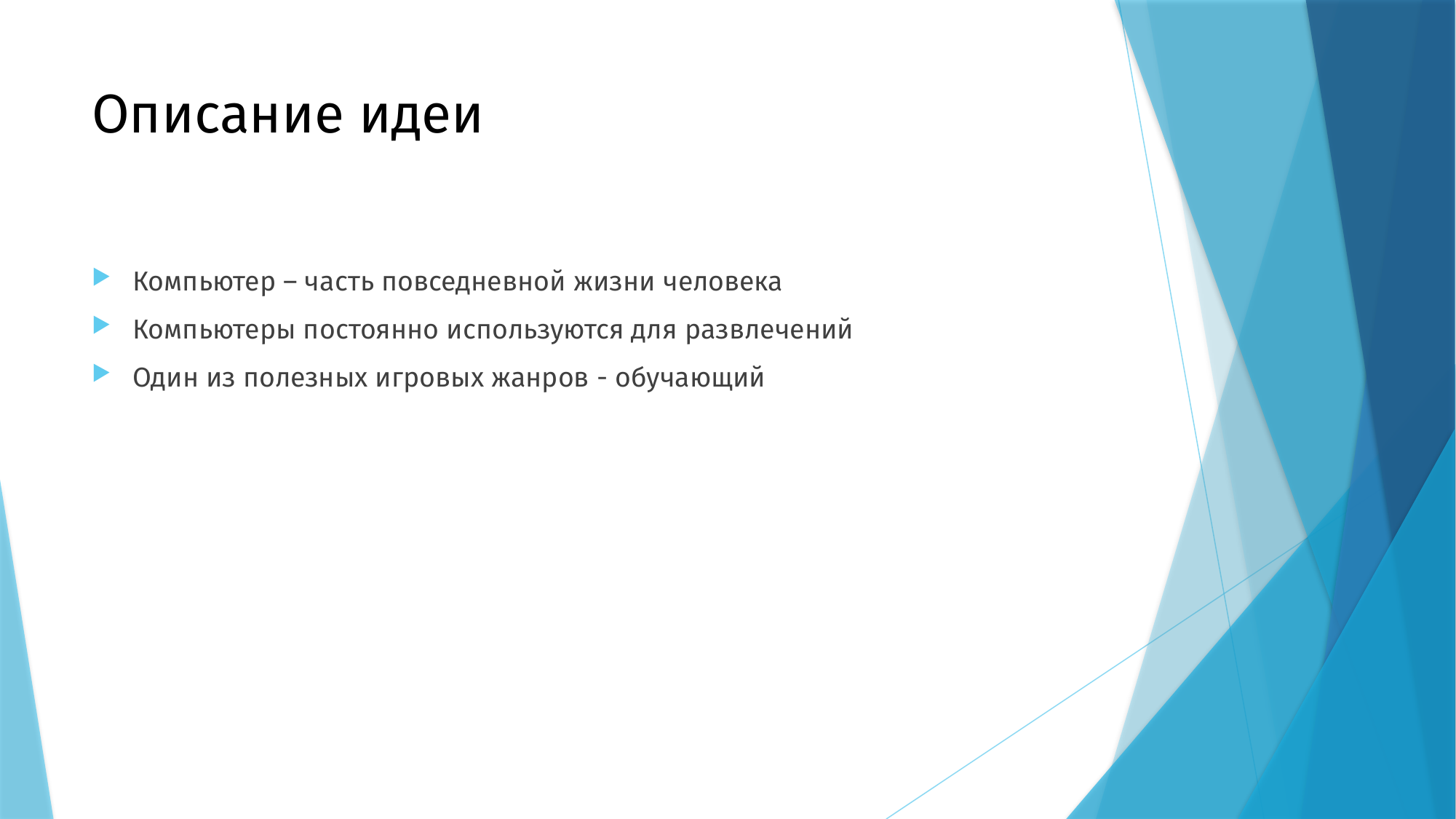

# Описание идеи
Компьютер – часть повседневной жизни человека
Компьютеры постоянно используются для развлечений
Один из полезных игровых жанров - обучающий